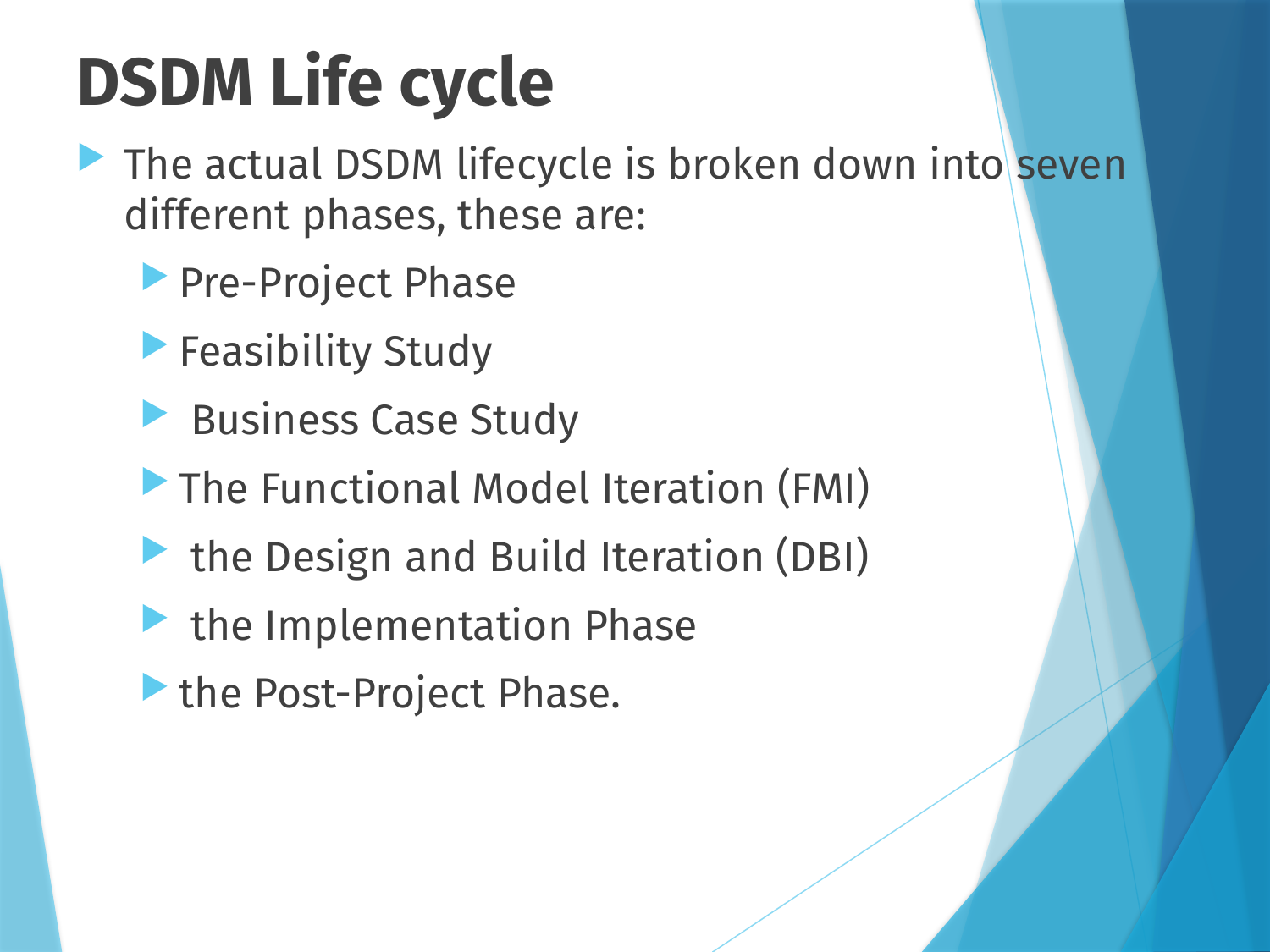

DSDM Life cycle
The actual DSDM lifecycle is broken down into seven different phases, these are:
Pre-Project Phase
Feasibility Study
 Business Case Study
The Functional Model Iteration (FMI)
 the Design and Build Iteration (DBI)
 the Implementation Phase
the Post-Project Phase.